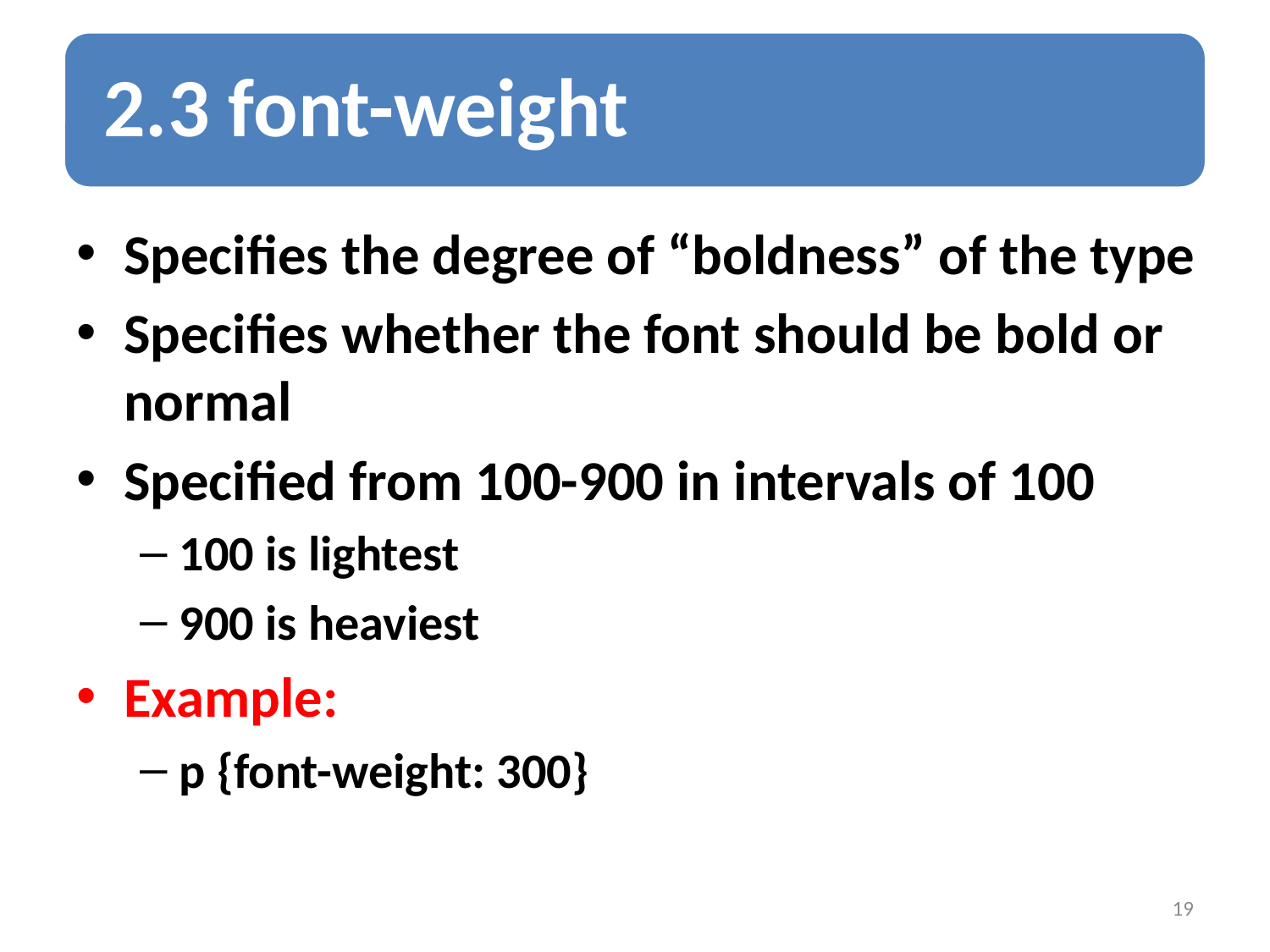

2.3 font-weight
Specifies the degree of “boldness” of the type
Specifies whether the font should be bold or normal
Specified from 100-900 in intervals of 100
100 is lightest
900 is heaviest
Example:
p {font-weight: 300}
19